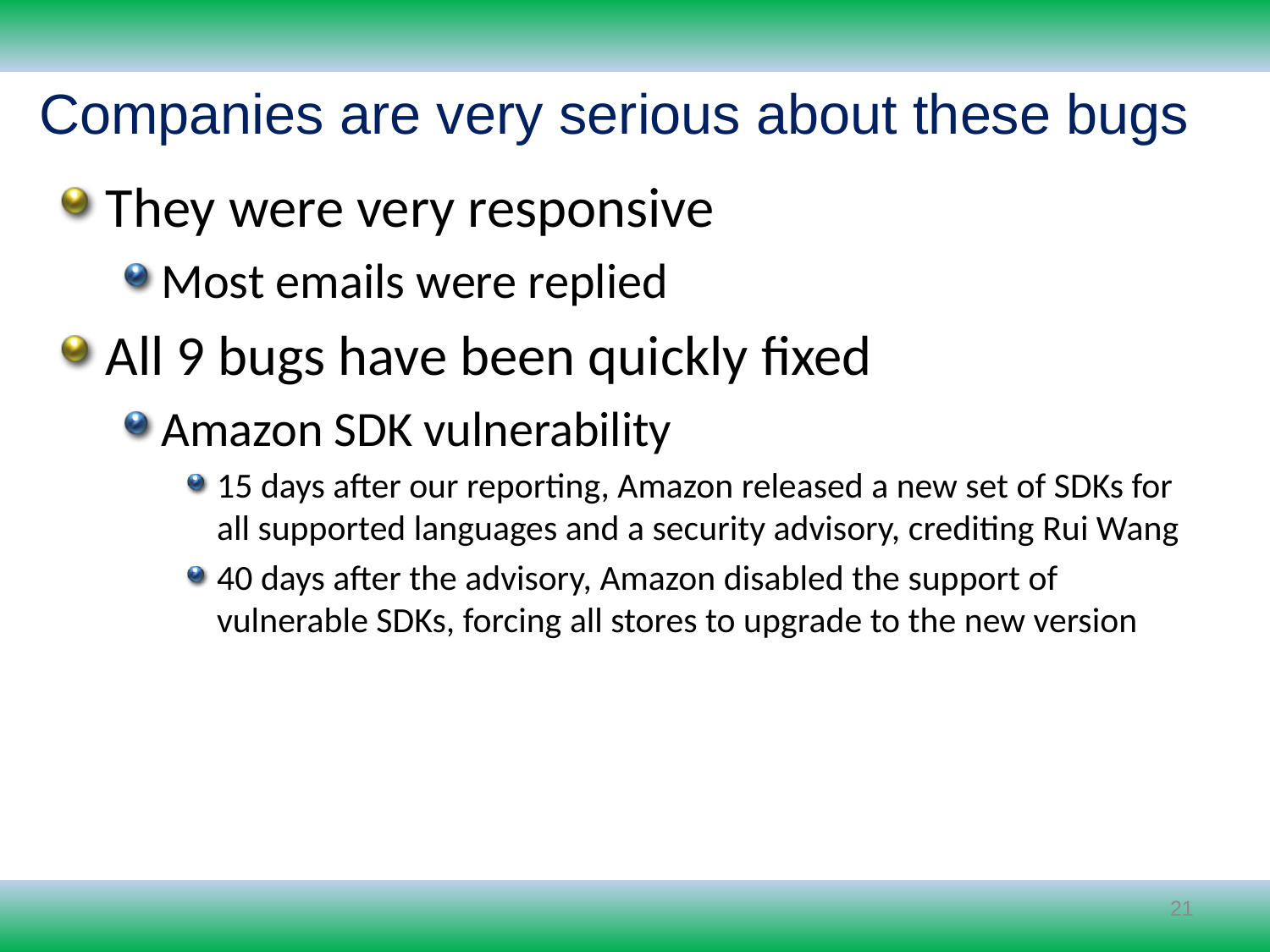

Companies are very serious about these bugs
They were very responsive
Most emails were replied
All 9 bugs have been quickly fixed
Amazon SDK vulnerability
15 days after our reporting, Amazon released a new set of SDKs for all supported languages and a security advisory, crediting Rui Wang
40 days after the advisory, Amazon disabled the support of vulnerable SDKs, forcing all stores to upgrade to the new version

21